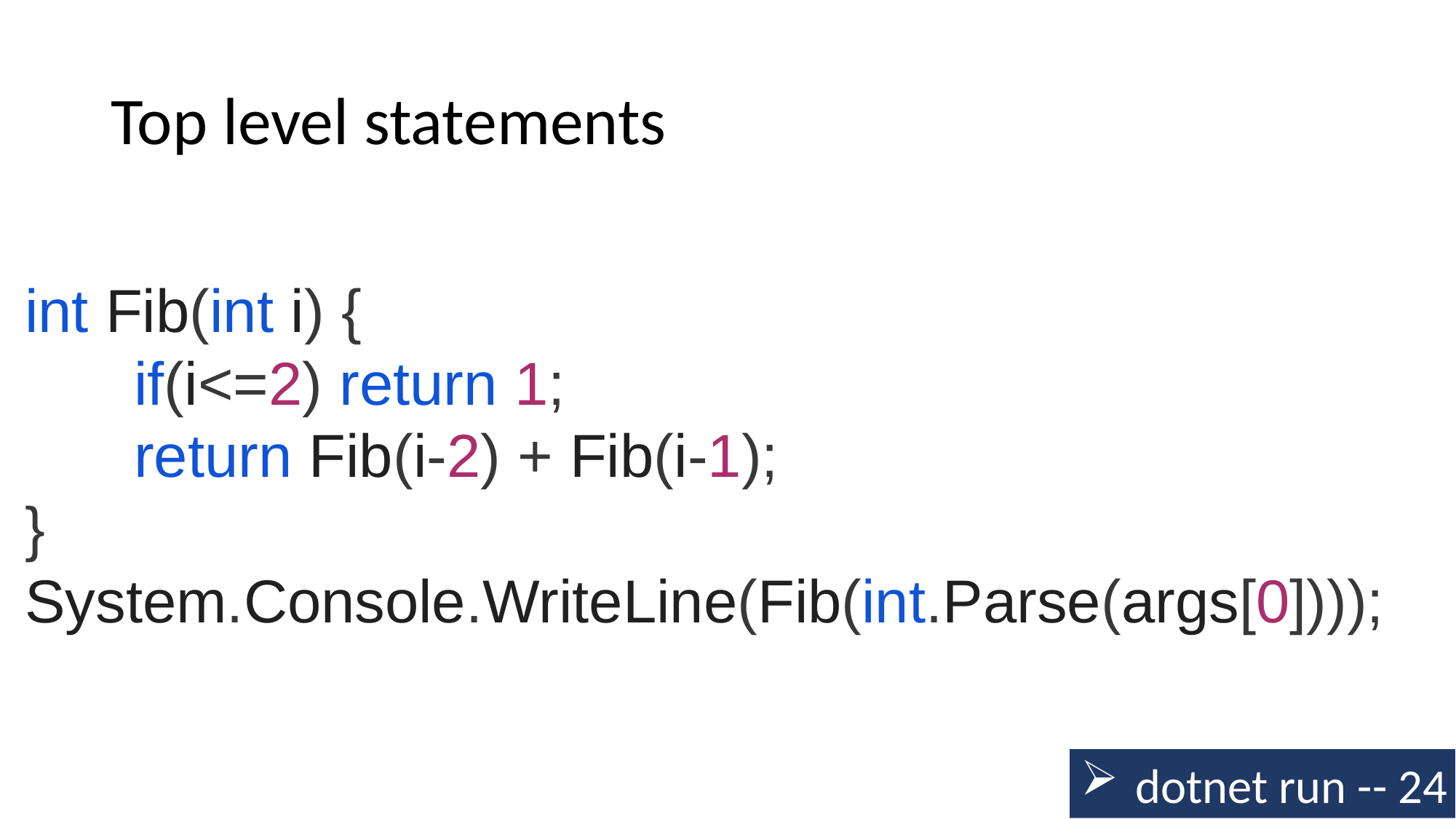

# Top level statements

int Fib(int i) {
	if(i<=2) return 1;
	return Fib(i-2) + Fib(i-1);
}
System.Console.WriteLine(Fib(int.Parse(args[0])));
dotnet run -- 24